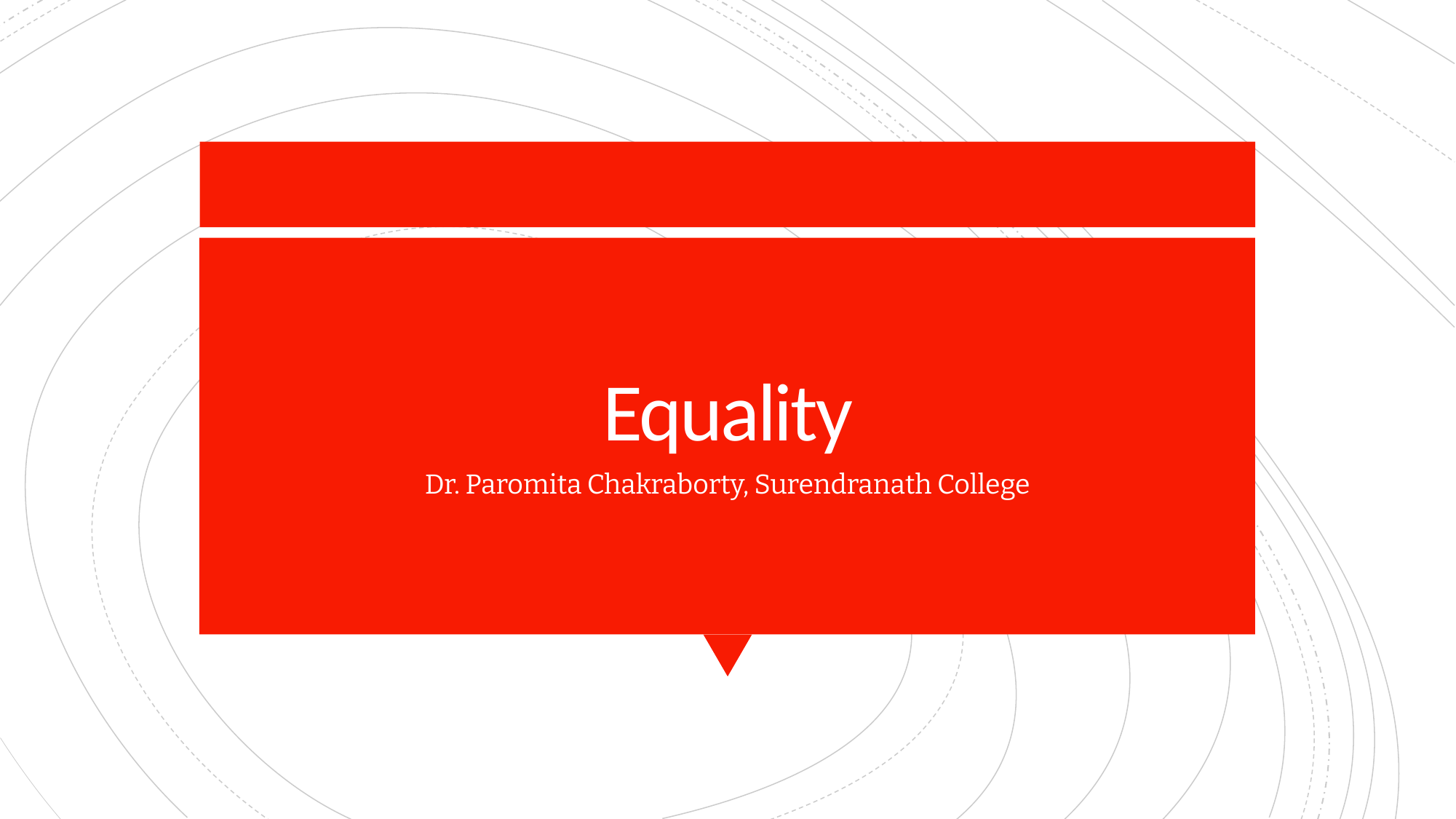

# Equality
Dr. Paromita Chakraborty, Surendranath College